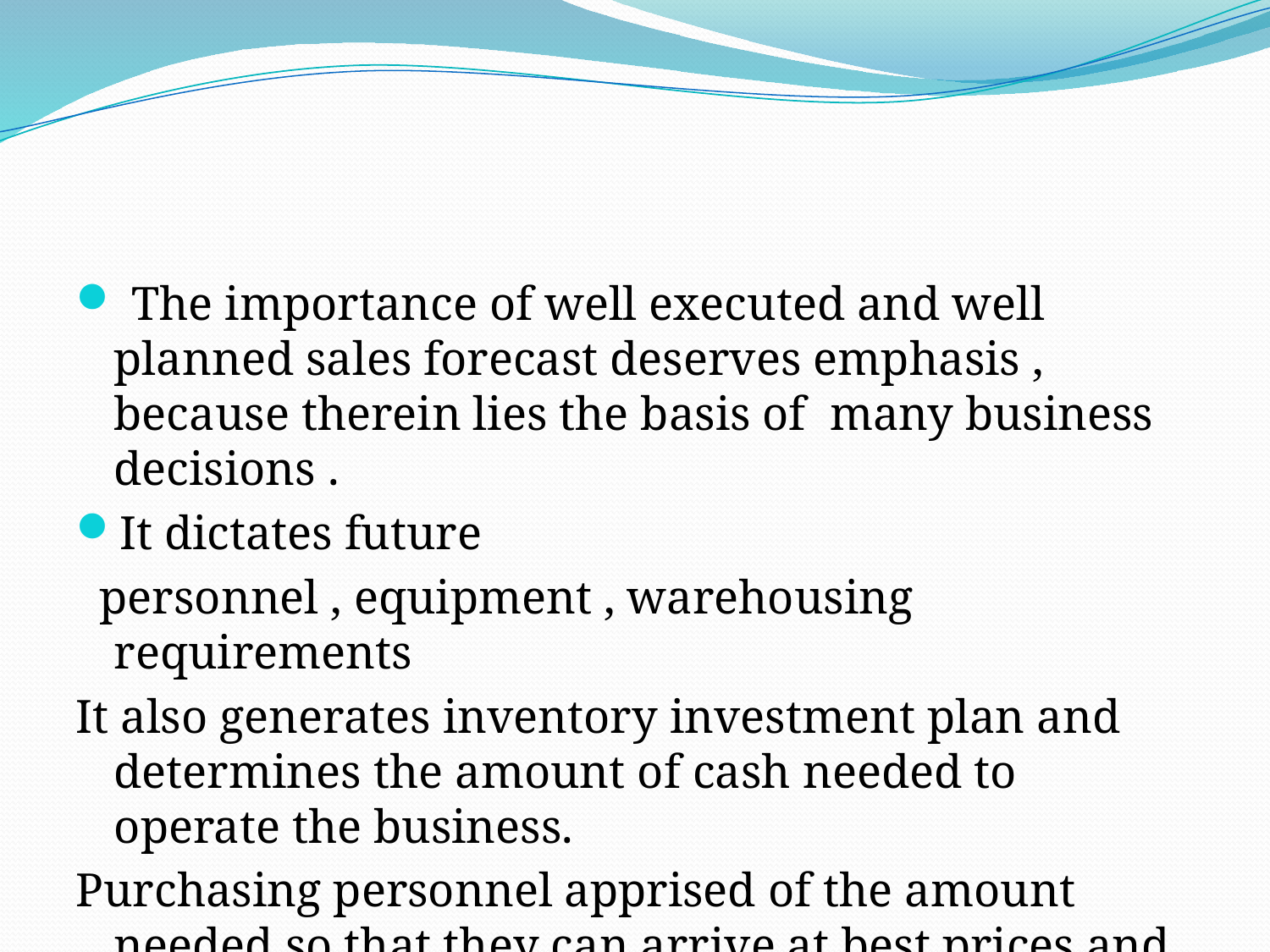

#
 The importance of well executed and well planned sales forecast deserves emphasis , because therein lies the basis of  many business decisions .
It dictates future
  personnel , equipment , warehousing requirements
It also generates inventory investment plan and determines the amount of cash needed to operate the business.
Purchasing personnel apprised of the amount needed so that they can arrive at best prices and delivery dates .